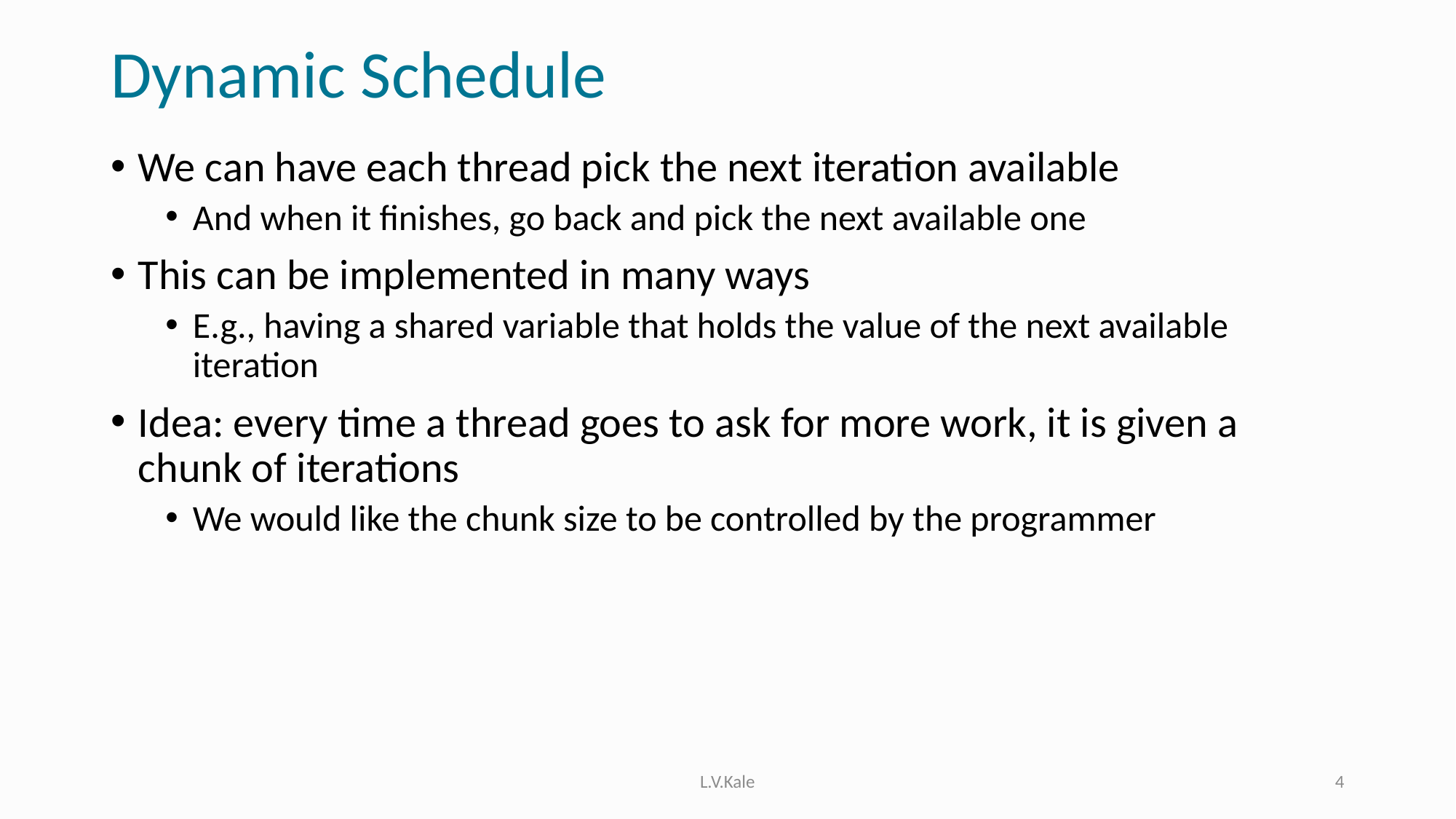

# Dynamic Schedule
We can have each thread pick the next iteration available
And when it finishes, go back and pick the next available one
This can be implemented in many ways
E.g., having a shared variable that holds the value of the next available iteration
Idea: every time a thread goes to ask for more work, it is given a chunk of iterations
We would like the chunk size to be controlled by the programmer
L.V.Kale
4